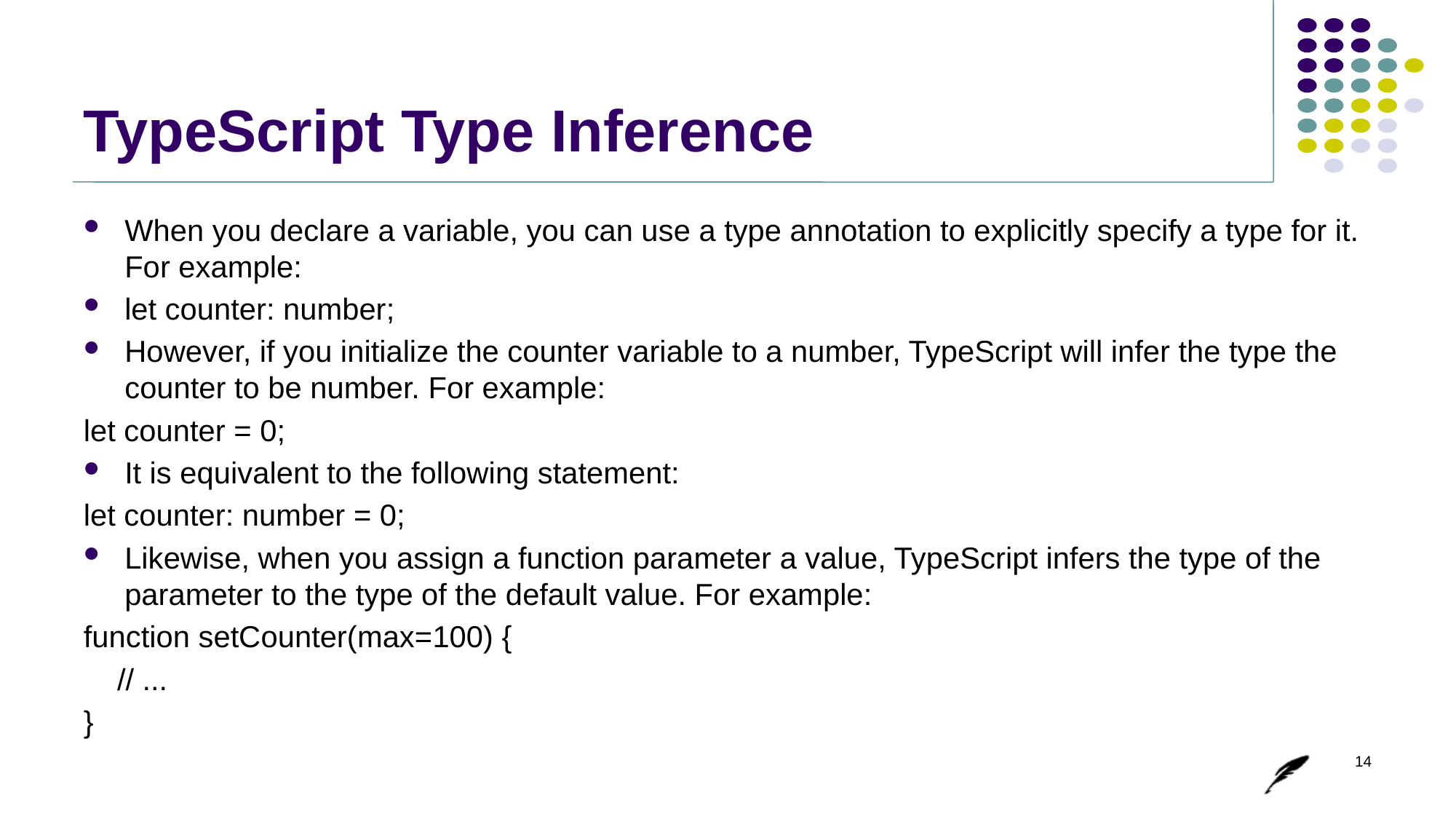

# TypeScript Type Inference
When you declare a variable, you can use a type annotation to explicitly specify a type for it. For example:
let counter: number;
However, if you initialize the counter variable to a number, TypeScript will infer the type the counter to be number. For example:
let counter = 0;
It is equivalent to the following statement:
let counter: number = 0;
Likewise, when you assign a function parameter a value, TypeScript infers the type of the parameter to the type of the default value. For example:
function setCounter(max=100) {
    // ...
}
14